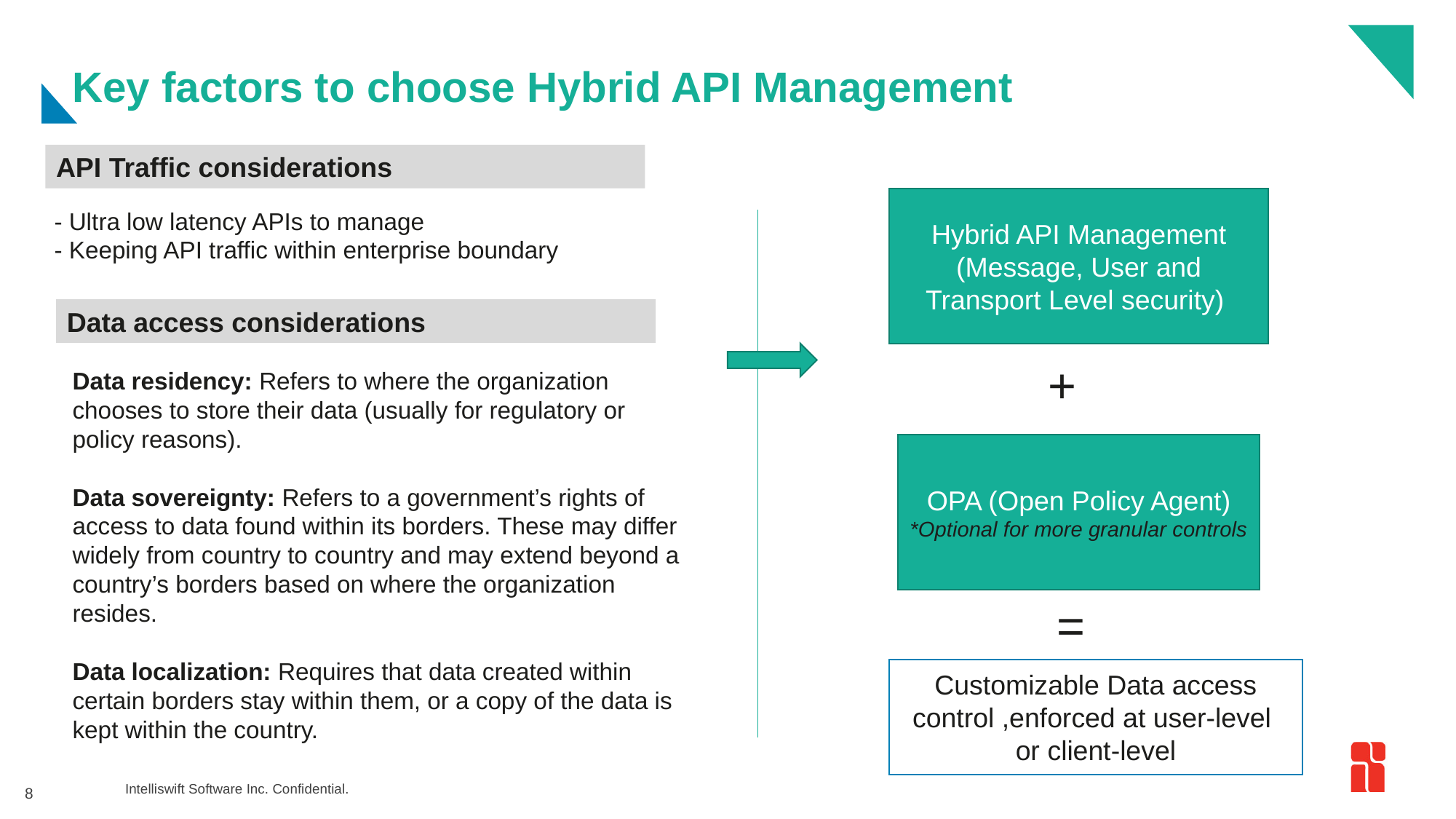

# Key factors to choose Hybrid API Management
API Traffic considerations
Hybrid API Management
(Message, User and Transport Level security)
- Ultra low latency APIs to manage
- Keeping API traffic within enterprise boundary
Data access considerations

+
Data residency: Refers to where the organization chooses to store their data (usually for regulatory or policy reasons).

Data sovereignty: Refers to a government’s rights of access to data found within its borders. These may differ widely from country to country and may extend beyond a country’s borders based on where the organization resides.

Data localization: Requires that data created within certain borders stay within them, or a copy of the data is kept within the country.
OPA (Open Policy Agent)
*Optional for more granular controls
=
Customizable Data access control ,enforced at user-level  or client-level